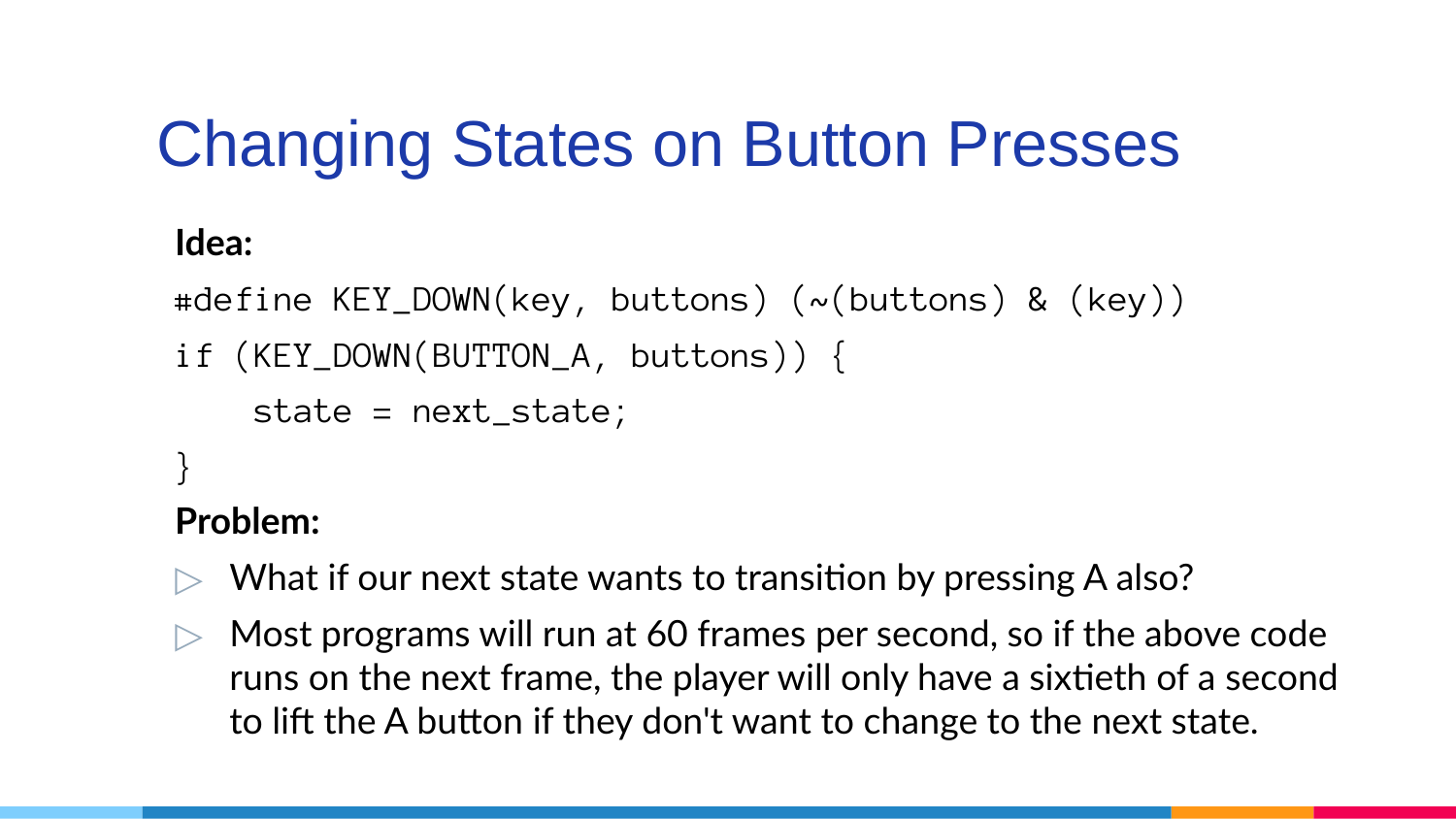

# Changing States on Button Presses
Idea:
#define KEY_DOWN(key, buttons) (~(buttons) & (key))
if (KEY_DOWN(BUTTON_A, buttons)) {
    state = next_state;
}
Problem:
What if our next state wants to transition by pressing A also?
Most programs will run at 60 frames per second, so if the above code runs on the next frame, the player will only have a sixtieth of a second to lift the A button if they don't want to change to the next state.